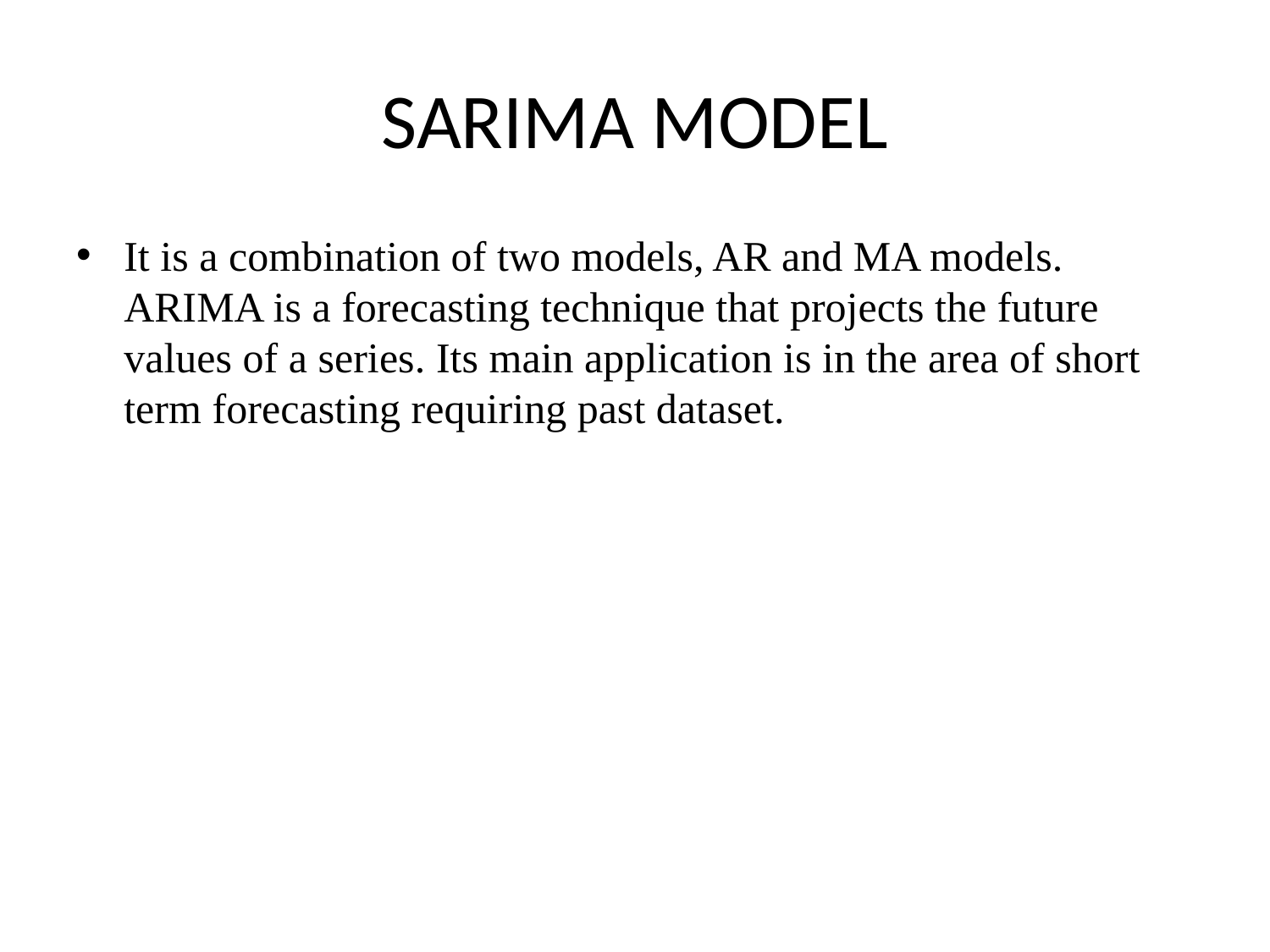

# SARIMA MODEL
It is a combination of two models, AR and MA models. ARIMA is a forecasting technique that projects the future values of a series. Its main application is in the area of short term forecasting requiring past dataset.